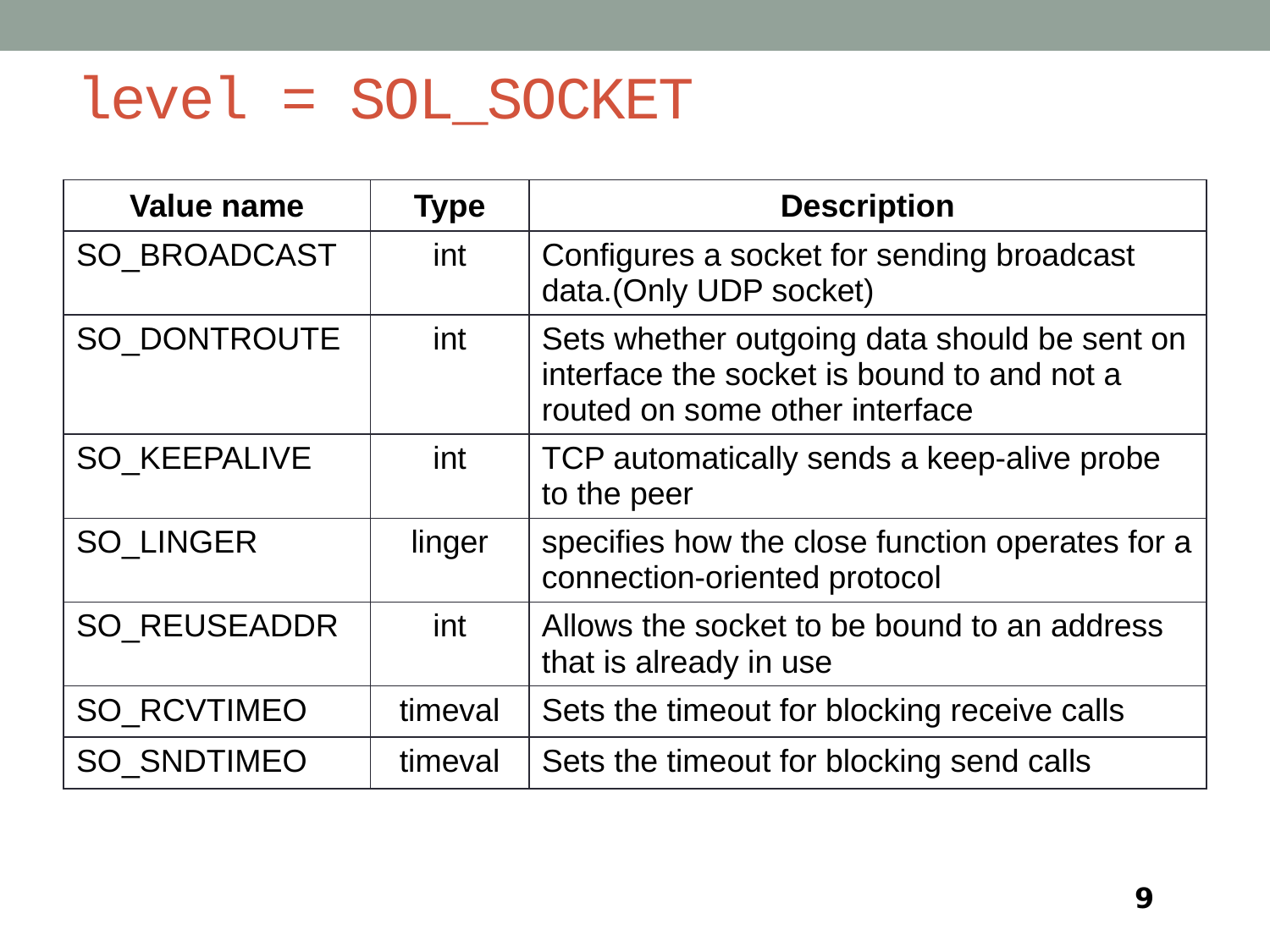

# level = SOL_SOCKET
| Value name | Type | Description |
| --- | --- | --- |
| SO\_BROADCAST | int | Configures a socket for sending broadcast data.(Only UDP socket) |
| SO\_DONTROUTE | int | Sets whether outgoing data should be sent on interface the socket is bound to and not a routed on some other interface |
| SO\_KEEPALIVE | int | TCP automatically sends a keep-alive probe to the peer |
| SO\_LINGER | linger | specifies how the close function operates for a connection-oriented protocol |
| SO\_REUSEADDR | int | Allows the socket to be bound to an address that is already in use |
| SO\_RCVTIMEO | timeval | Sets the timeout for blocking receive calls |
| SO\_SNDTIMEO | timeval | Sets the timeout for blocking send calls |
9